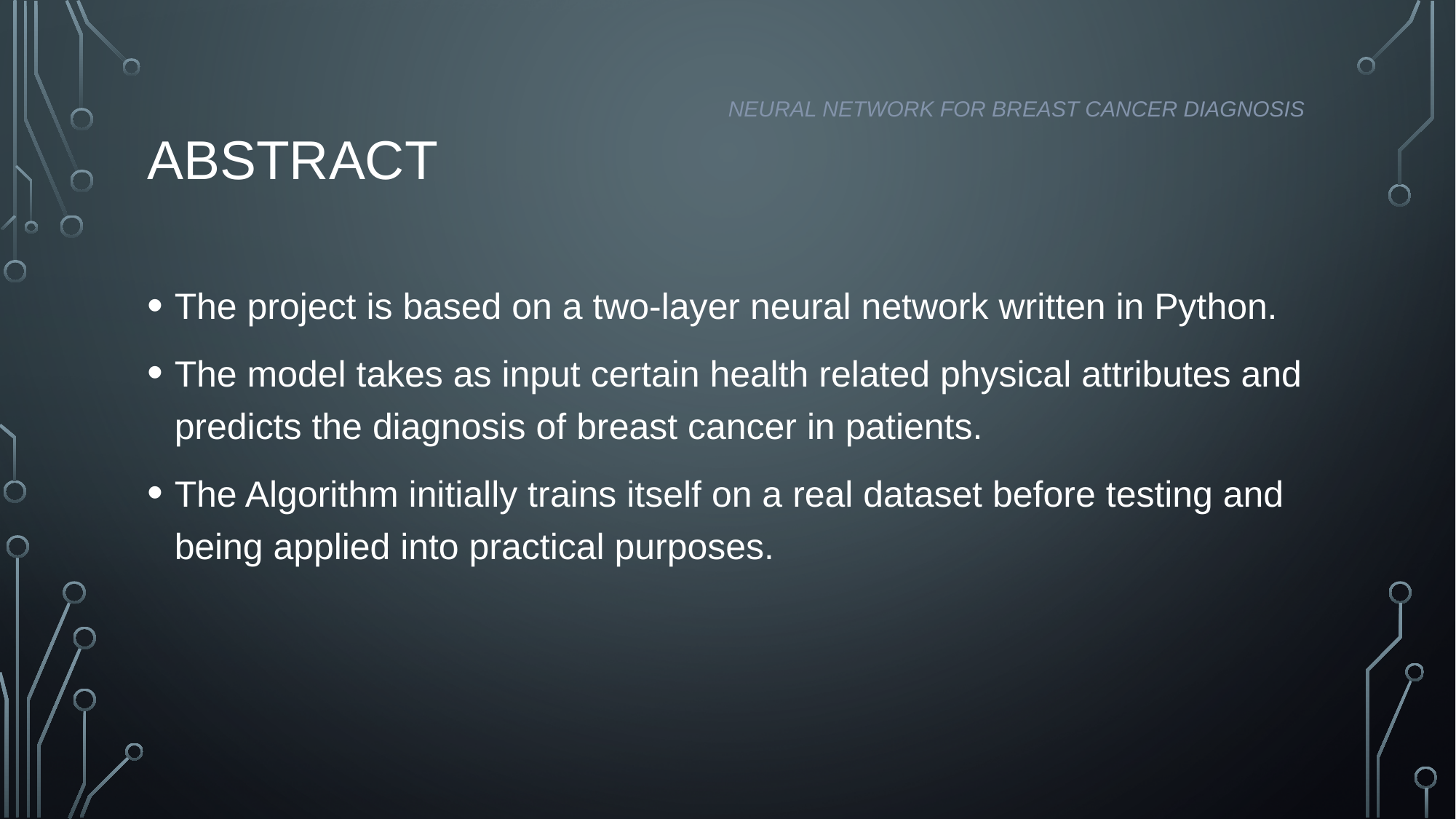

# ABSTRACT
Neural network FOR breast cancer diagnosis
The project is based on a two-layer neural network written in Python.
The model takes as input certain health related physical attributes and predicts the diagnosis of breast cancer in patients.
The Algorithm initially trains itself on a real dataset before testing and being applied into practical purposes.